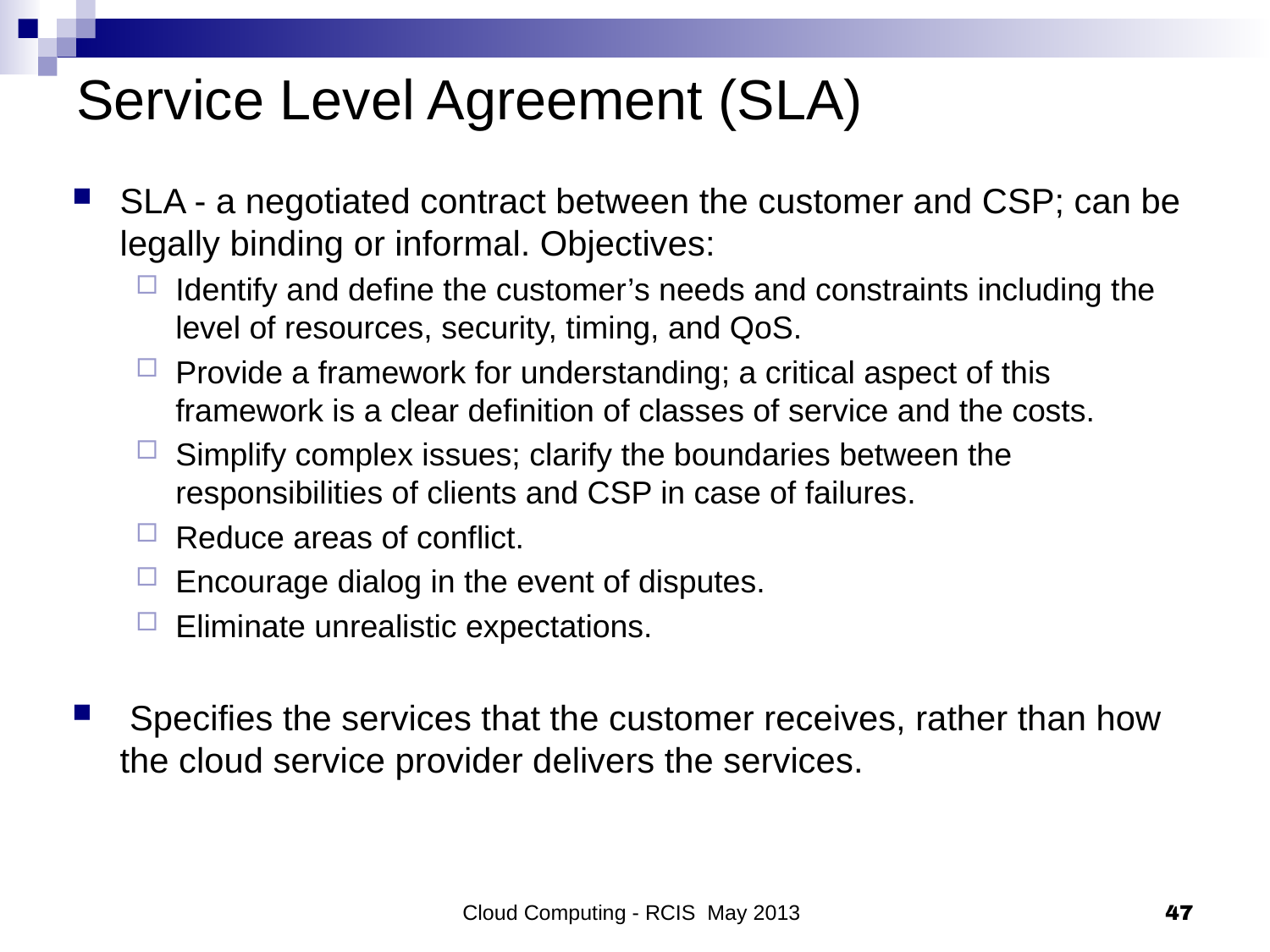

# Service Level Agreement (SLA)
SLA - a negotiated contract between the customer and CSP; can be legally binding or informal. Objectives:
Identify and define the customer’s needs and constraints including the level of resources, security, timing, and QoS.
Provide a framework for understanding; a critical aspect of this framework is a clear definition of classes of service and the costs.
Simplify complex issues; clarify the boundaries between the responsibilities of clients and CSP in case of failures.
Reduce areas of conflict.
Encourage dialog in the event of disputes.
Eliminate unrealistic expectations.

 Specifies the services that the customer receives, rather than how the cloud service provider delivers the services.
Cloud Computing - RCIS  May 2013
47